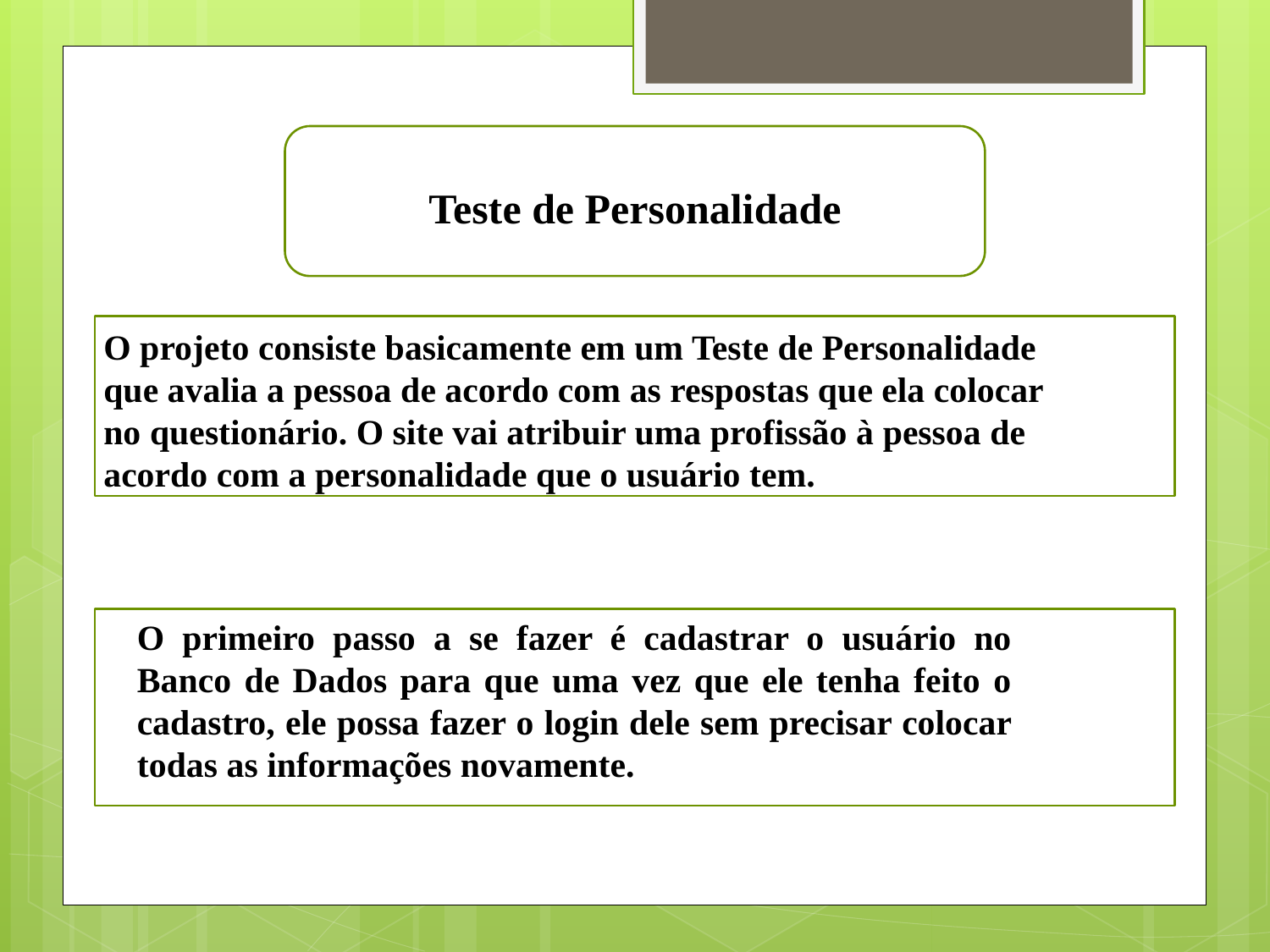

Teste de Personalidade

O projeto consiste basicamente em um Teste de Personalidade
que avalia a pessoa de acordo com as respostas que ela colocar
no questionário. O site vai atribuir uma profissão à pessoa de
acordo com a personalidade que o usuário tem.

O primeiro passo a se fazer é cadastrar o usuário no Banco de Dados para que uma vez que ele tenha feito o cadastro, ele possa fazer o login dele sem precisar colocar todas as informações novamente.